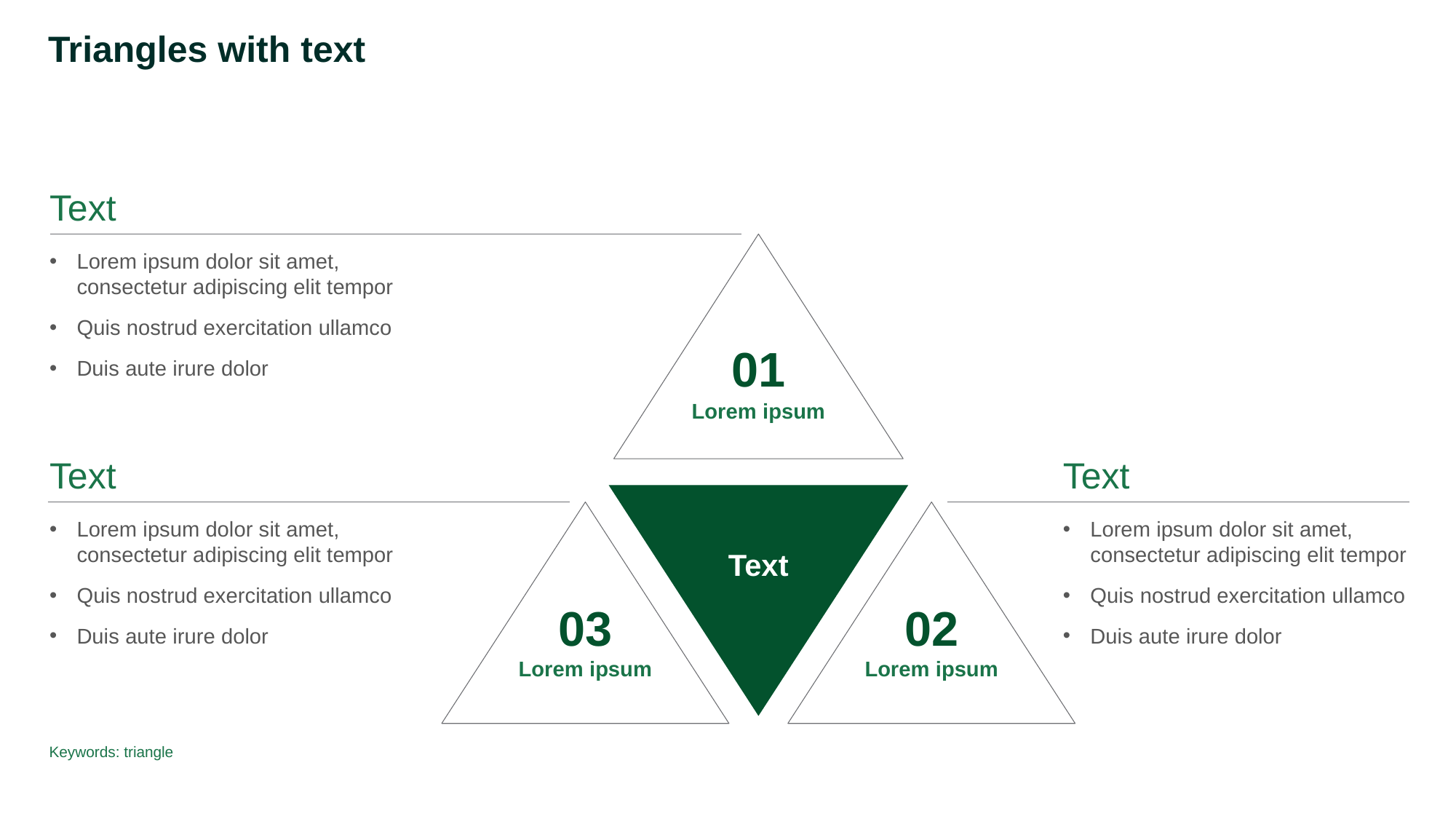

# Triangles with text
Text

Lorem ipsum dolor sit amet,
consectetur adipiscing elit tempor
Quis nostrud exercitation ullamco
Duis aute irure dolor
01
Lorem ipsum
Text
Text

Lorem ipsum dolor sit amet,
consectetur adipiscing elit tempor
Quis nostrud exercitation ullamco
Duis aute irure dolor
Lorem ipsum dolor sit amet,
consectetur adipiscing elit tempor
Quis nostrud exercitation ullamco
Duis aute irure dolor
Text
03
02
Lorem ipsum
Lorem ipsum
Keywords: triangle